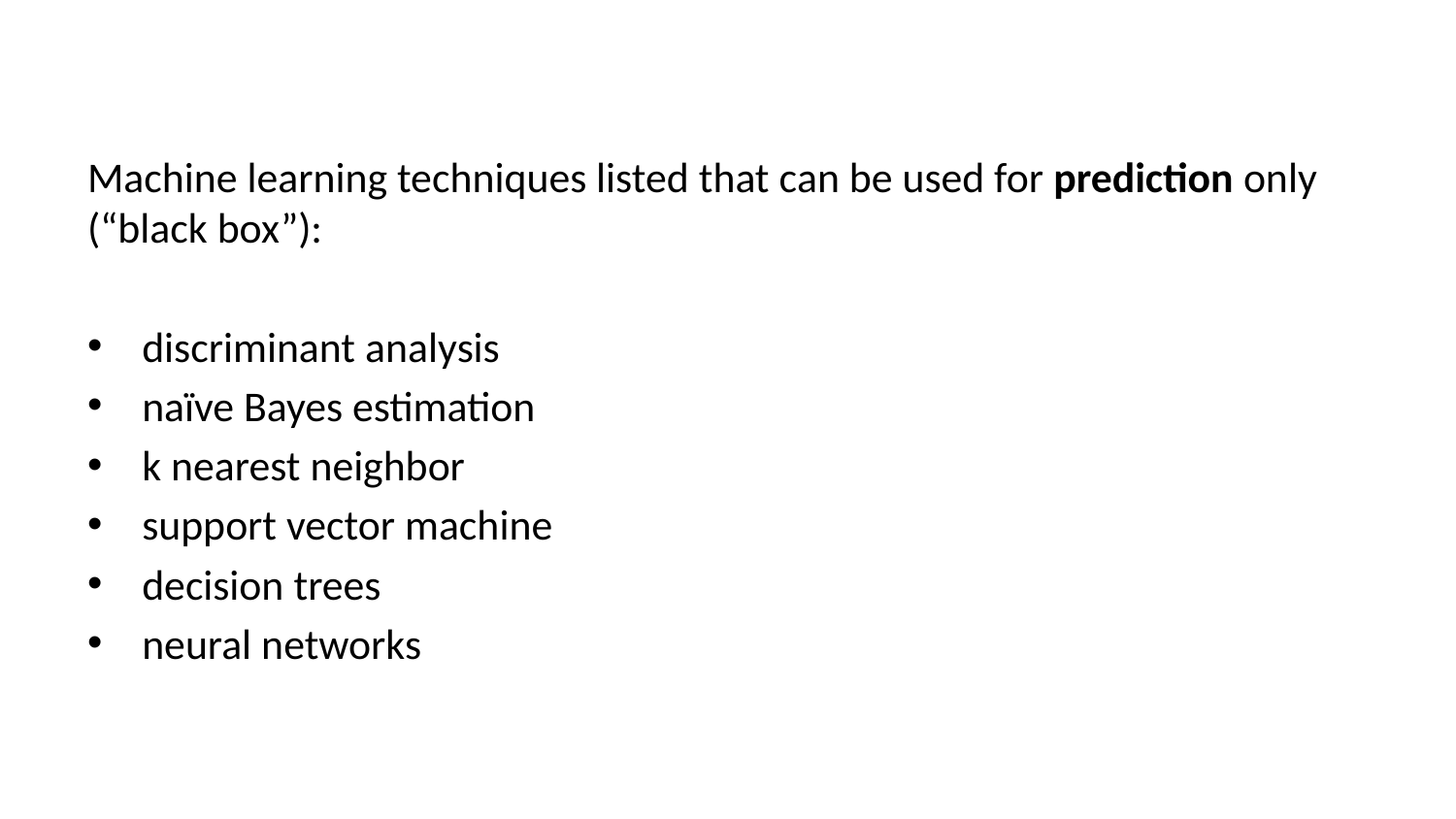

Machine learning techniques listed that can be used for prediction only (“black box”):

discriminant analysis
naïve Bayes estimation
k nearest neighbor
support vector machine
decision trees
neural networks